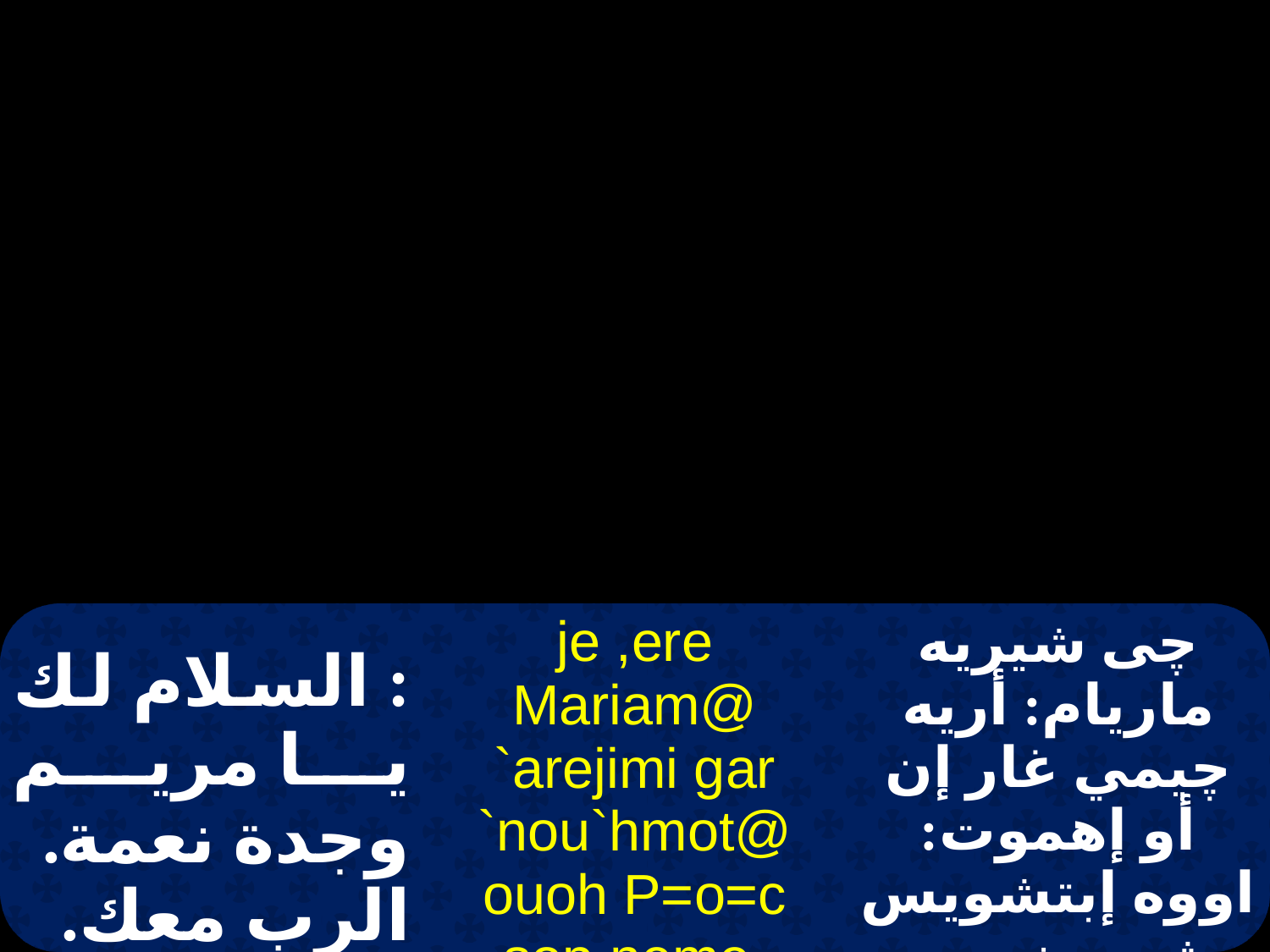

| : السلام لك يا مريم وجدة نعمة. الرب معك. | je ,ere Mariam@ `arejimi gar `nou`hmot@ ouoh P=o=c sop neme. | چى شيريه ماريام: أريه چيمي غار إن أو إهموت: اووه إبتشويس شوب نيمى. |
| --- | --- | --- |